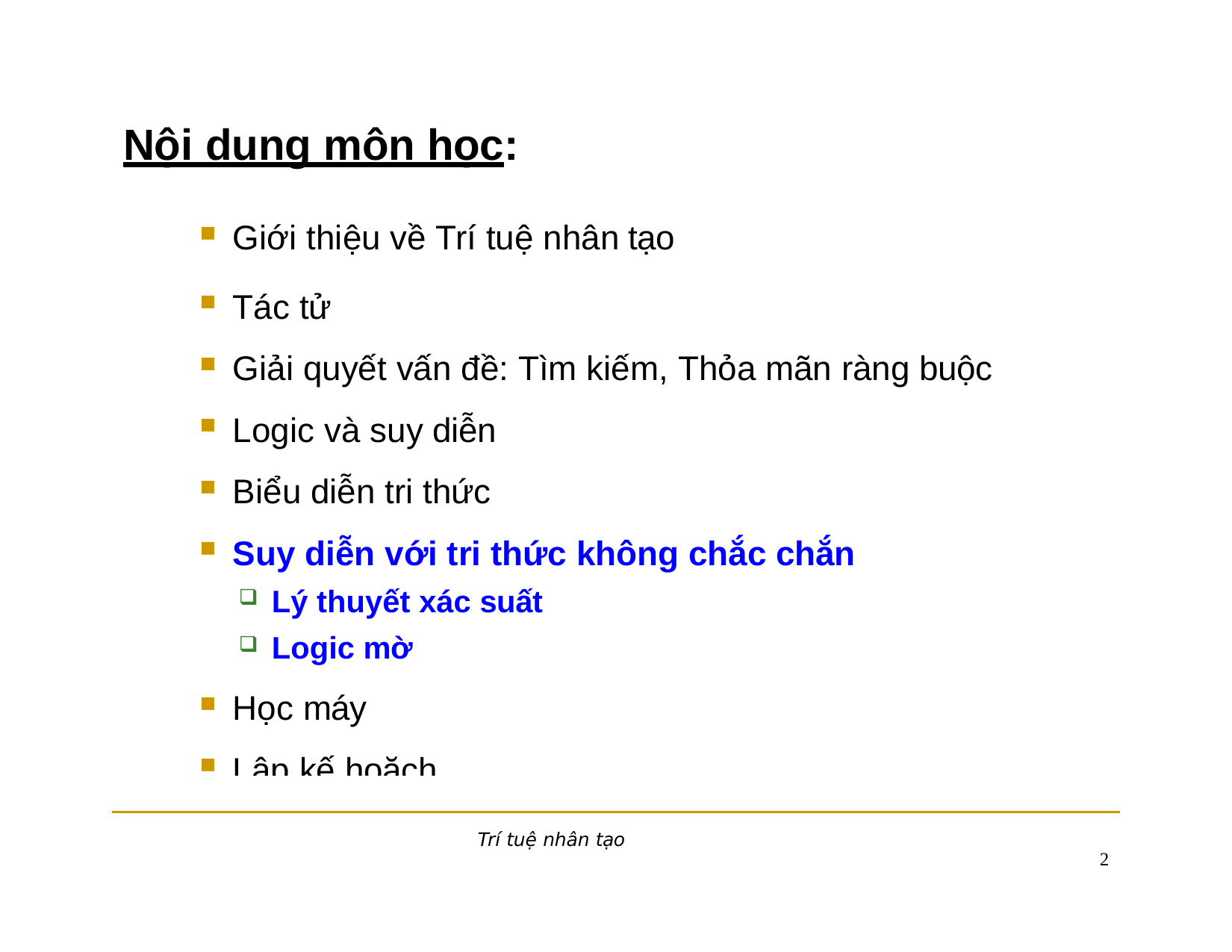

# Nội dung môn học:
Giới thiệu về Trí tuệ nhân tạo
Tác tử
Giải quyết vấn đề: Tìm kiếm, Thỏa mãn ràng buộc
Logic và suy diễn
Biểu diễn tri thức
Suy diễn với tri thức không chắc chắn
Lý thuyết xác suất
Logic mờ
Học máy
Lập kế hoặch

Trí tuệ nhân tạo
2